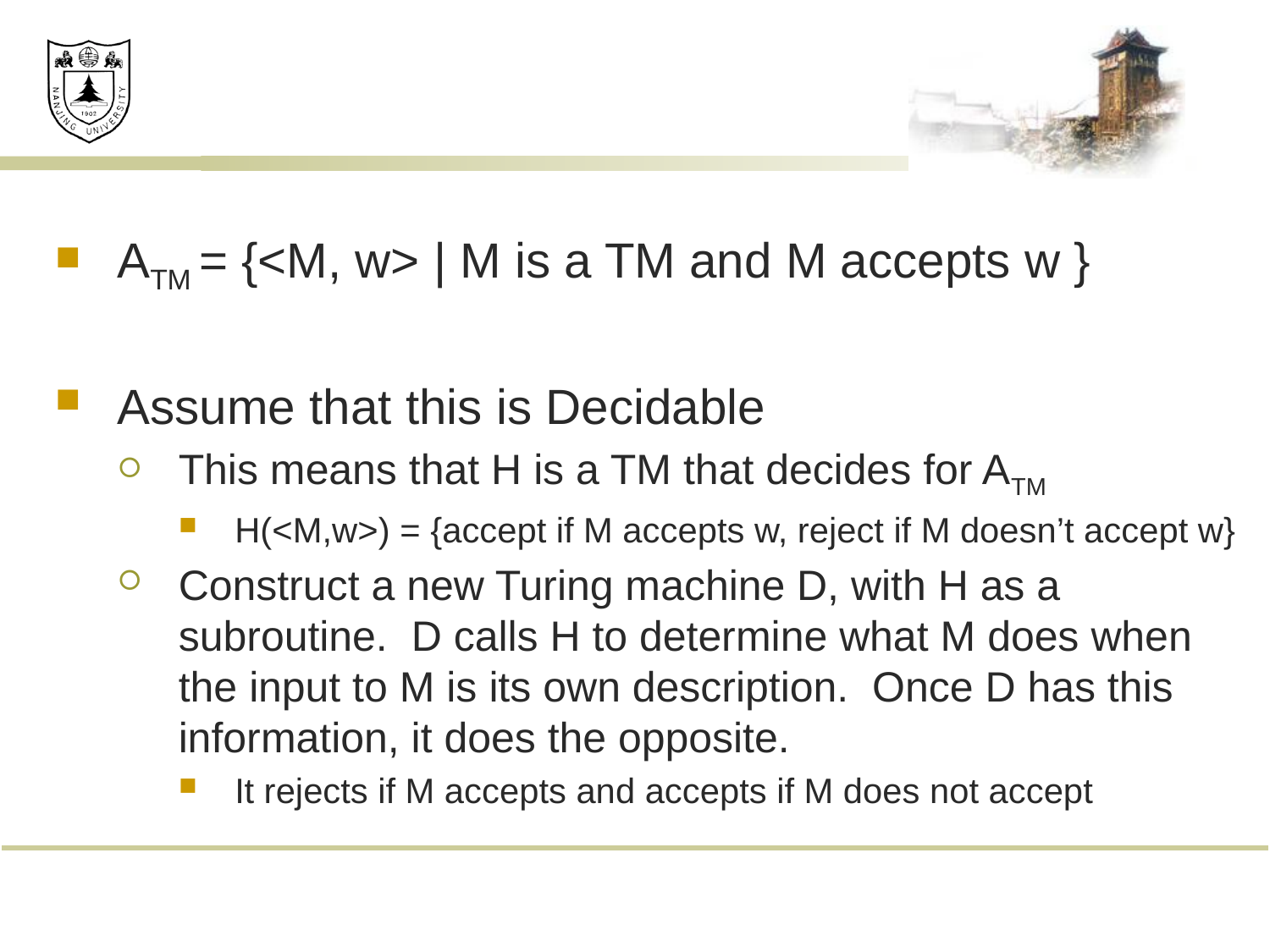

#
ATM = {<M, w> | M is a TM and M accepts w }

Assume that this is Decidable
This means that H is a TM that decides for ATM
H(<M,w>) = {accept if M accepts w, reject if M doesn’t accept w}
Construct a new Turing machine D, with H as a subroutine.  D calls H to determine what M does when the input to M is its own description.  Once D has this information, it does the opposite.
It rejects if M accepts and accepts if M does not accept